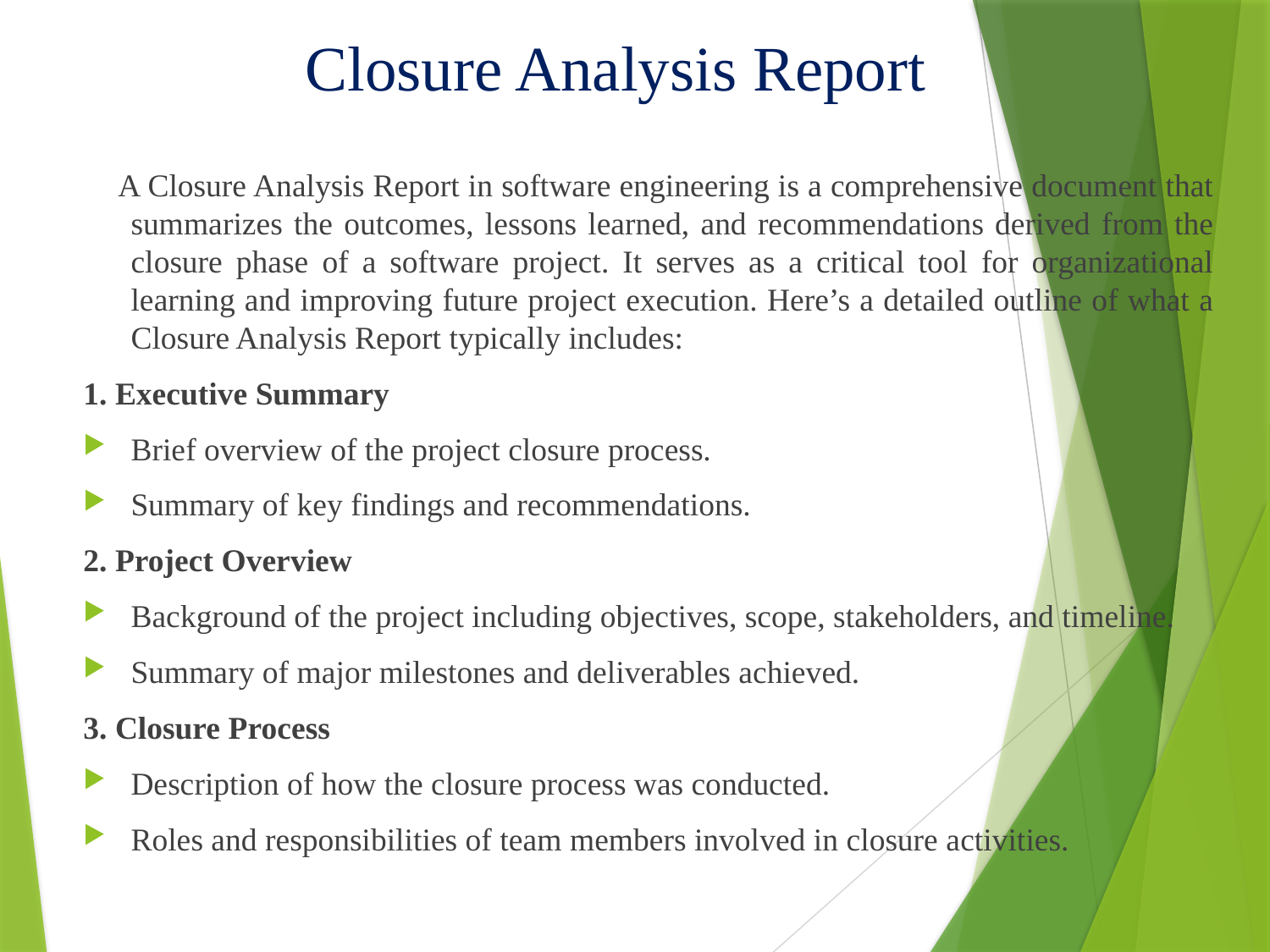

# Closure Analysis Report
    A Closure Analysis Report in software engineering is a comprehensive document that summarizes the outcomes, lessons learned, and recommendations derived from the closure phase of a software project. It serves as a critical tool for organizational learning and improving future project execution. Here’s a detailed outline of what a Closure Analysis Report typically includes:
1. Executive Summary
Brief overview of the project closure process.
Summary of key findings and recommendations.
2. Project Overview
Background of the project including objectives, scope, stakeholders, and timeline.
Summary of major milestones and deliverables achieved.
3. Closure Process
Description of how the closure process was conducted.
Roles and responsibilities of team members involved in closure activities.